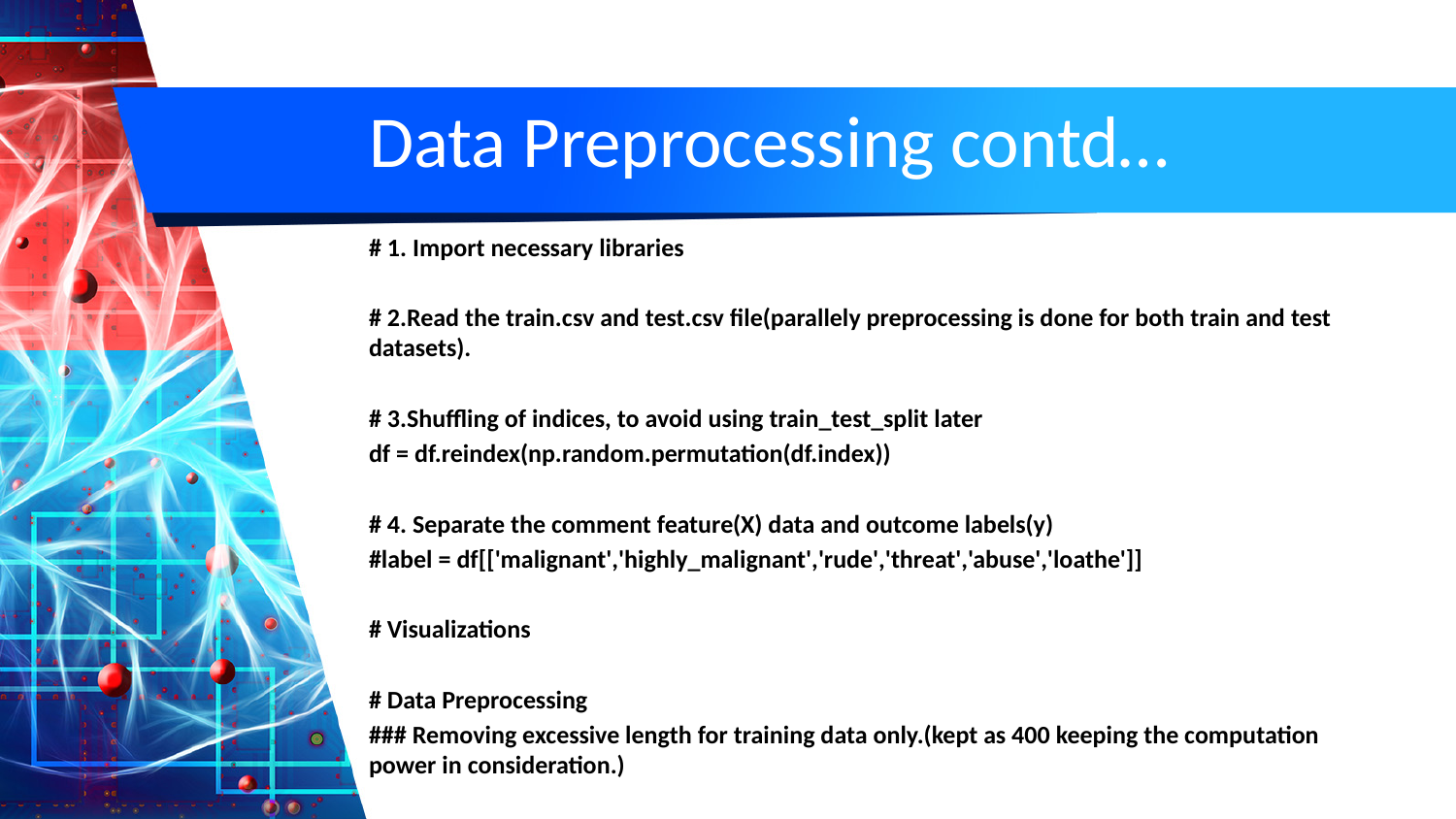

# Data Preprocessing contd…
# 1. Import necessary libraries

# 2.Read the train.csv and test.csv file(parallely preprocessing is done for both train and test datasets).

# 3.Shuffling of indices, to avoid using train_test_split later
df = df.reindex(np.random.permutation(df.index))

# 4. Separate the comment feature(X) data and outcome labels(y)
#label = df[['malignant','highly_malignant','rude','threat','abuse','loathe']]

# Visualizations

# Data Preprocessing
### Removing excessive length for training data only.(kept as 400 keeping the computation power in consideration.)